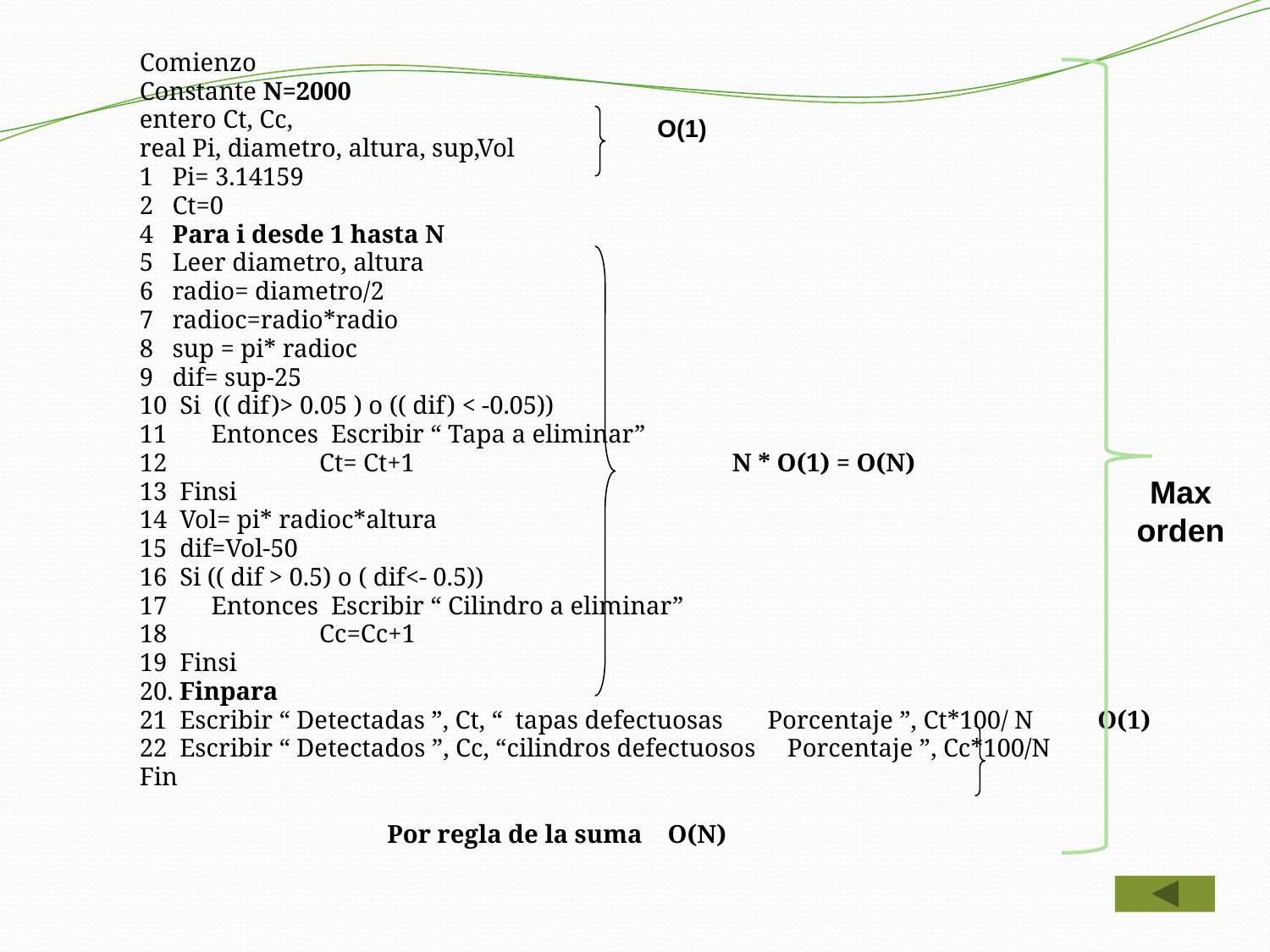

Comienzo
Constante N=2000
entero Ct, Cc,
real Pi, diametro, altura, sup,Vol
1   Pi= 3.14159
2   Ct=0
4   Para i desde 1 hasta N
5   Leer diametro, altura
6   radio= diametro/2
7   radioc=radio*radio
8   sup = pi* radioc
9   dif= sup-25
10  Si  (( dif)> 0.05 ) o (( dif) < -0.05))
11       Entonces  Escribir “ Tapa a eliminar”
12                        Ct= Ct+1                                                  N * O(1) = O(N)
13  Finsi
14  Vol= pi* radioc*altura
15  dif=Vol-50
16  Si (( dif > 0.5) o ( dif<- 0.5))
17       Entonces  Escribir “ Cilindro a eliminar”
18                        Cc=Cc+1
19  Finsi
20. Finpara
21  Escribir “ Detectadas ”, Ct, “  tapas defectuosas       Porcentaje ”, Ct*100/ N          O(1)
22  Escribir “ Detectados ”, Cc, “cilindros defectuosos     Porcentaje ”, Cc*100/N
Fin

                                       Por regla de la suma    O(N)

O(1)

Max orden